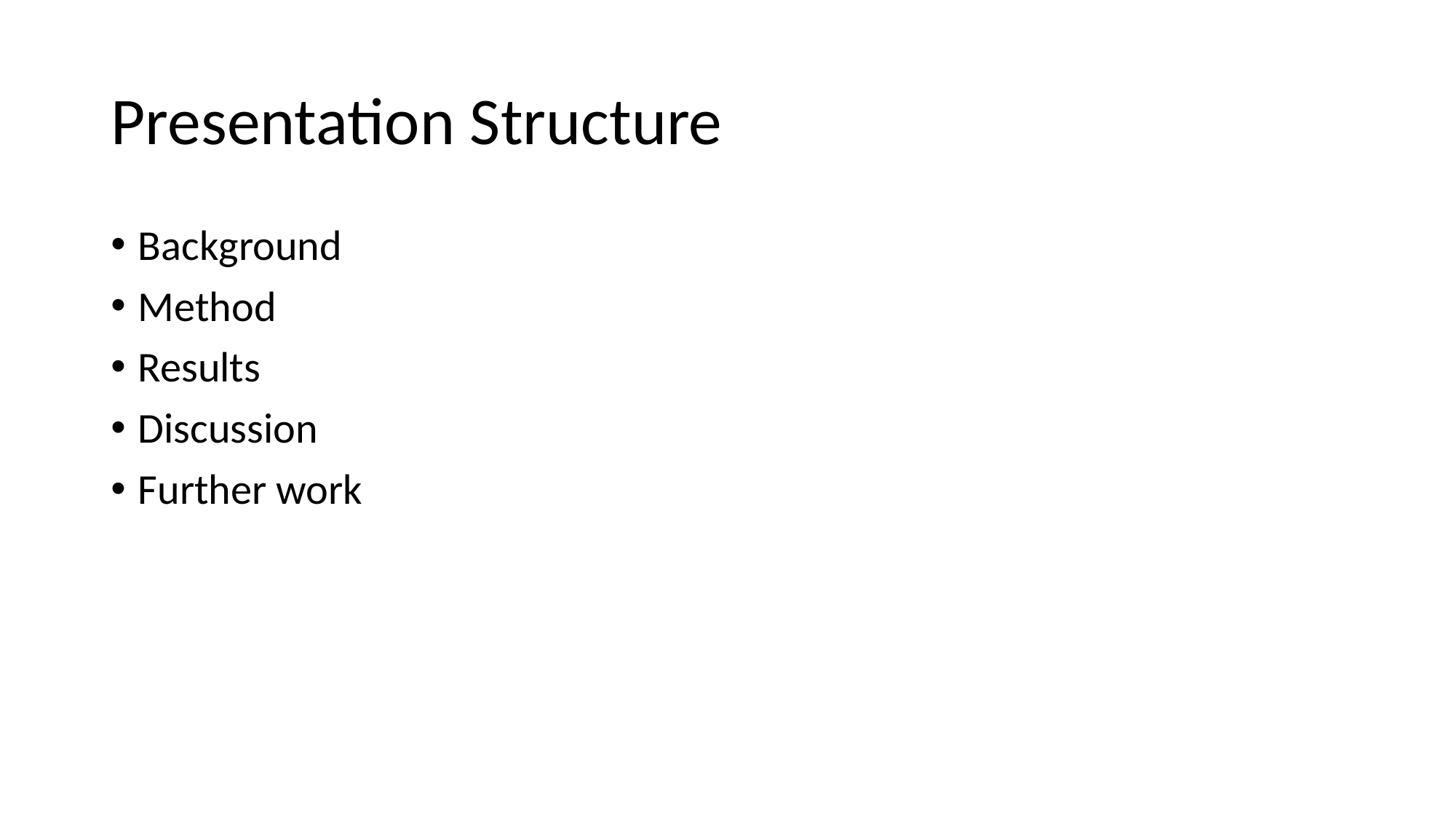

# Presentation Structure
Background
Method
Results
Discussion
Further work